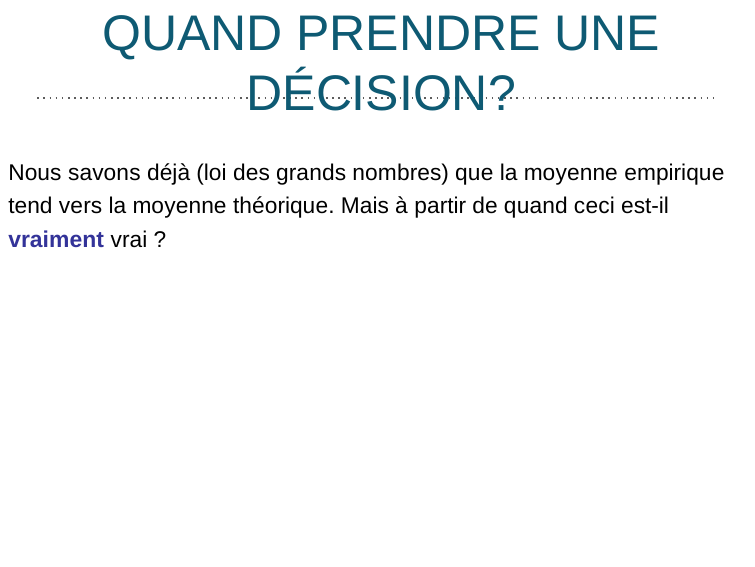

# QUAND PRENDRE UNE DÉCISION?
Nous savons déjà (loi des grands nombres) que la moyenne empirique
tend vers la moyenne théorique. Mais à partir de quand ceci est-il
vraiment vrai ?